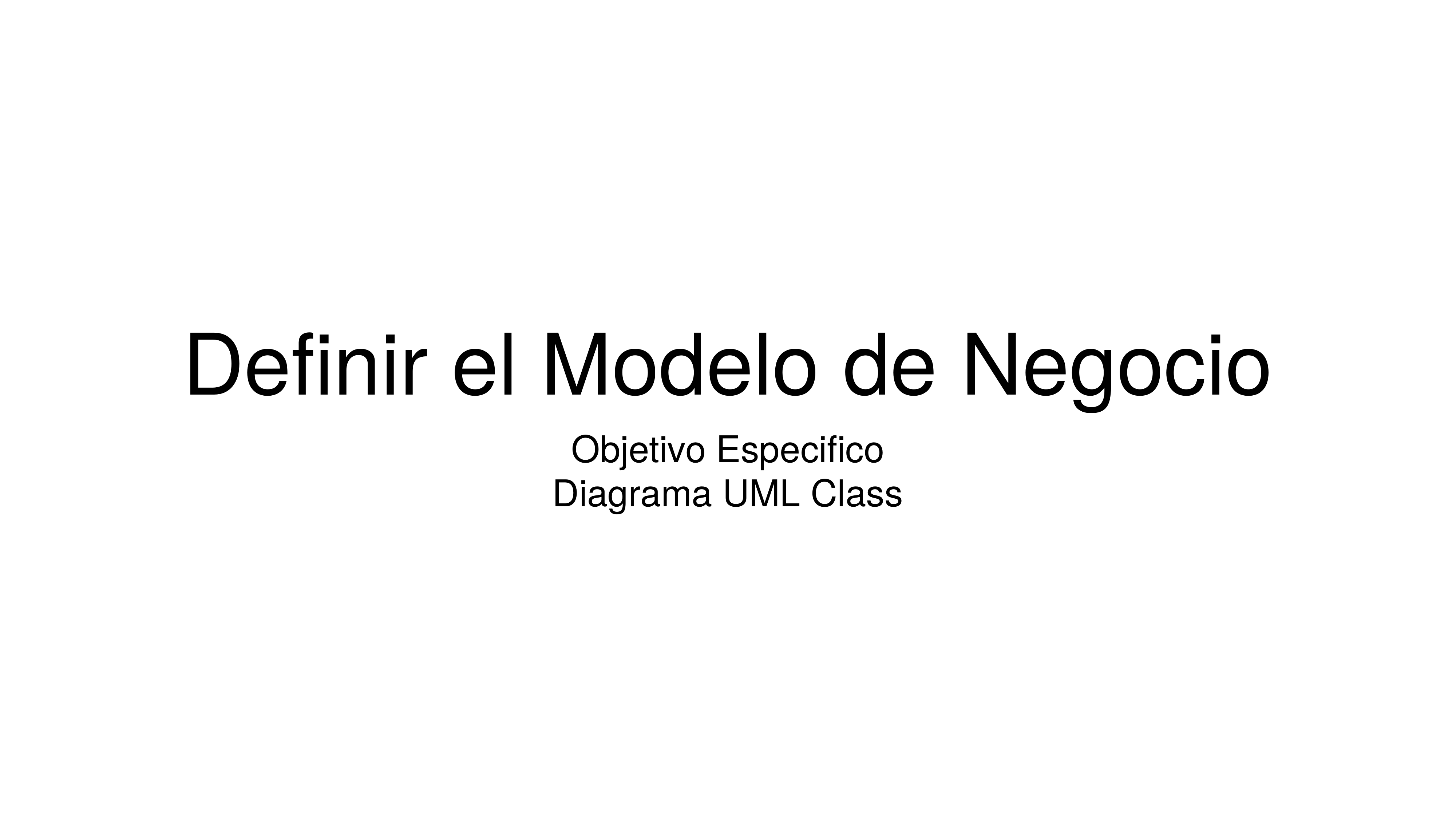

Definir el Modelo de Negocio
Objetivo Especifico
Diagrama UML Class